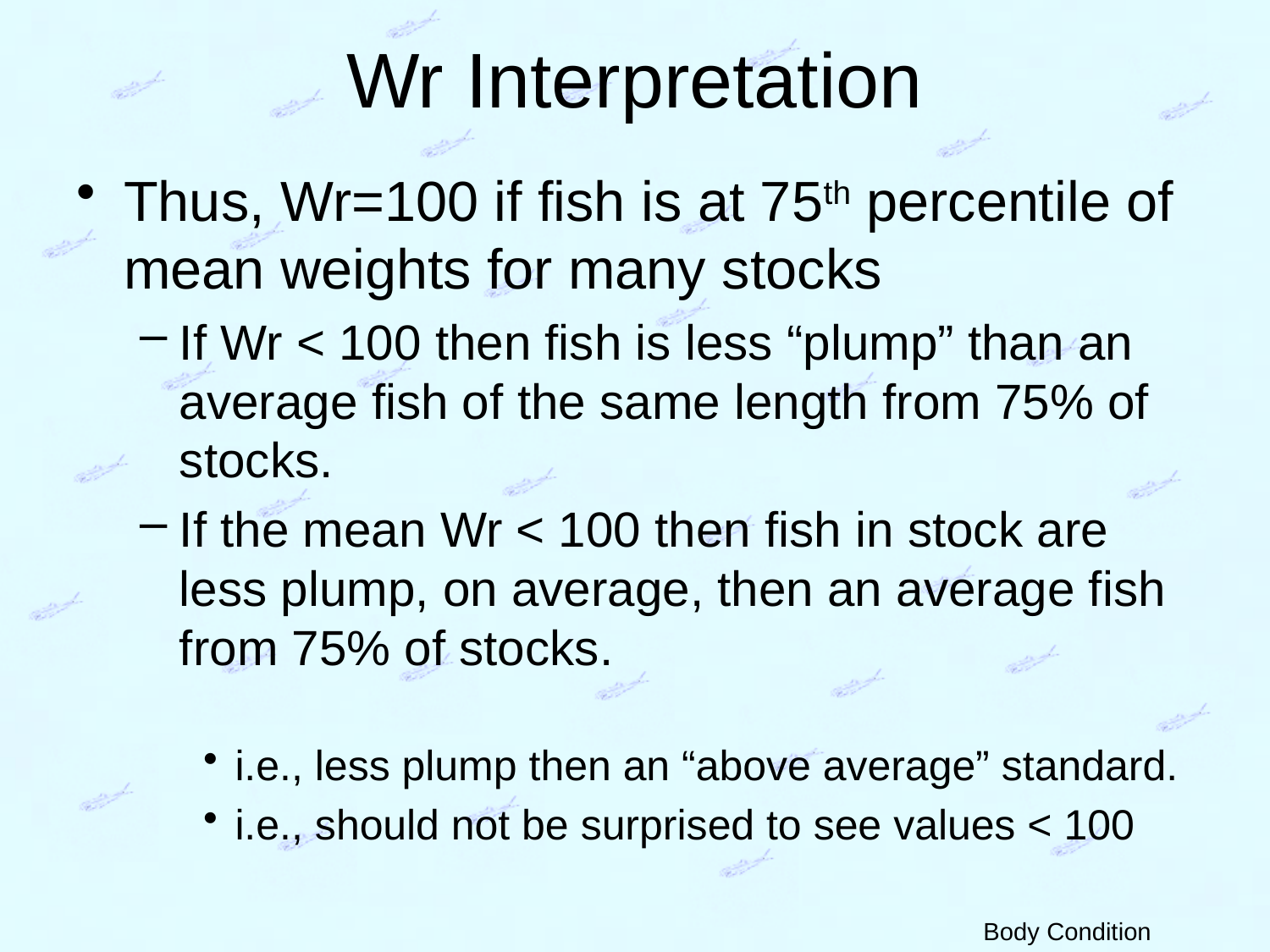

# Wr Interpretation
Thus, Wr=100 if fish is at 75th percentile of mean weights for many stocks
If Wr < 100 then fish is less “plump” than an average fish of the same length from 75% of stocks.
If the mean Wr < 100 then fish in stock are less plump, on average, then an average fish from 75% of stocks.

i.e., less plump then an “above average” standard.
i.e., should not be surprised to see values < 100
Body Condition